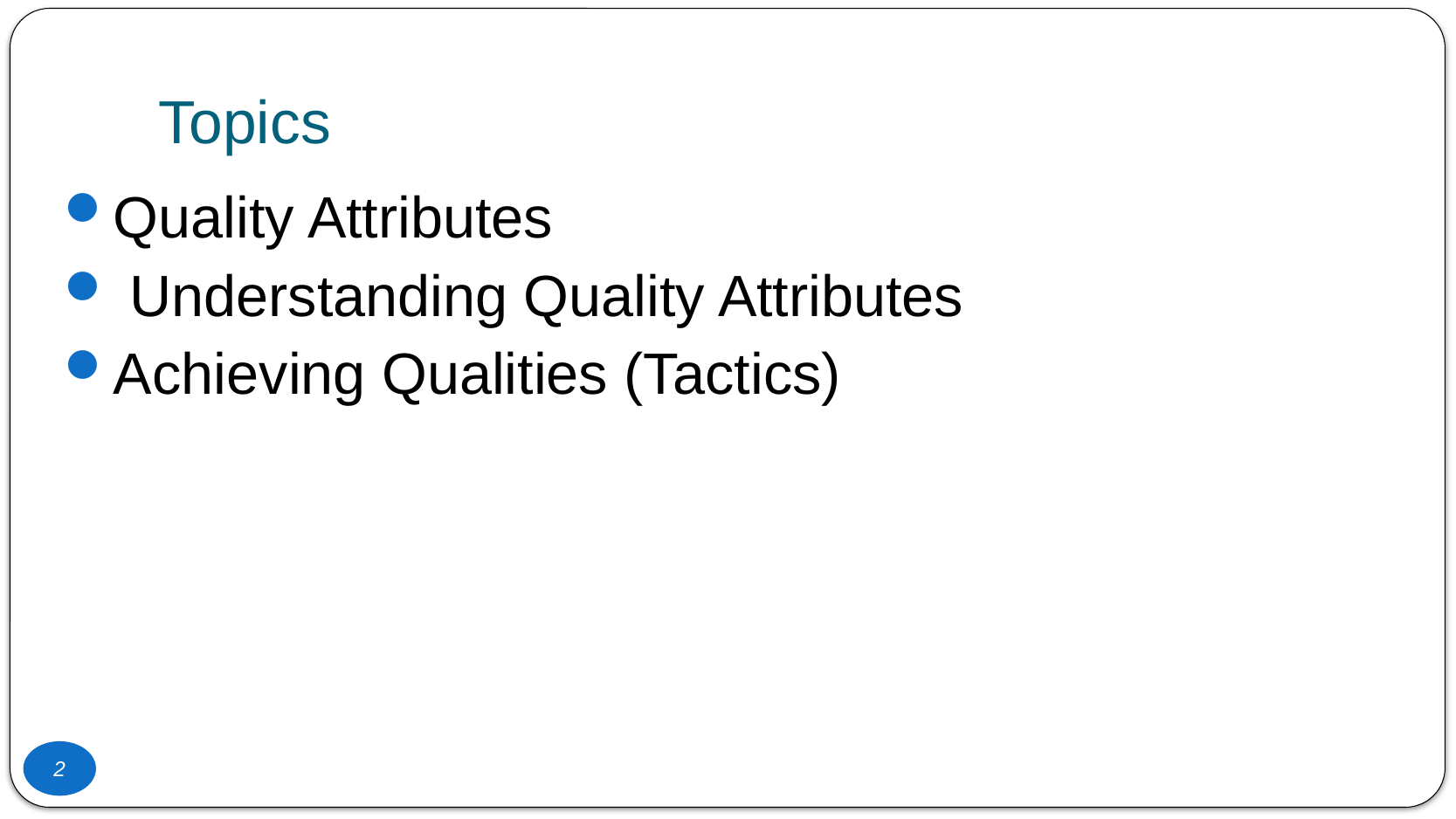

# Topics
Quality Attributes
 Understanding Quality Attributes
Achieving Qualities (Tactics)
2